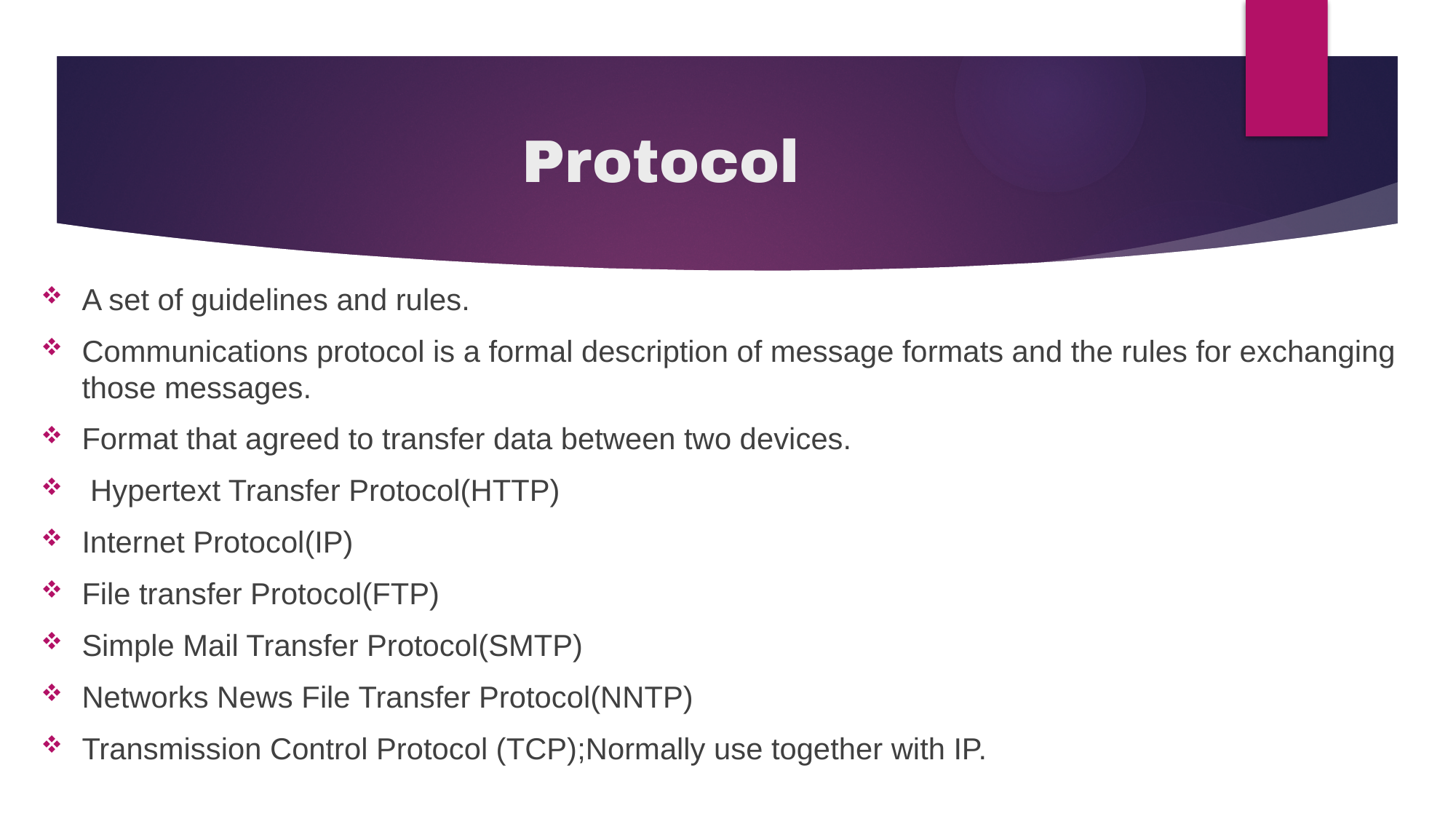

# Protocol
A set of guidelines and rules.
Communications protocol is a formal description of message formats and the rules for exchanging those messages.
Format that agreed to transfer data between two devices.
 Hypertext Transfer Protocol(HTTP)
Internet Protocol(IP)
File transfer Protocol(FTP)
Simple Mail Transfer Protocol(SMTP)
Networks News File Transfer Protocol(NNTP)
Transmission Control Protocol (TCP);Normally use together with IP.